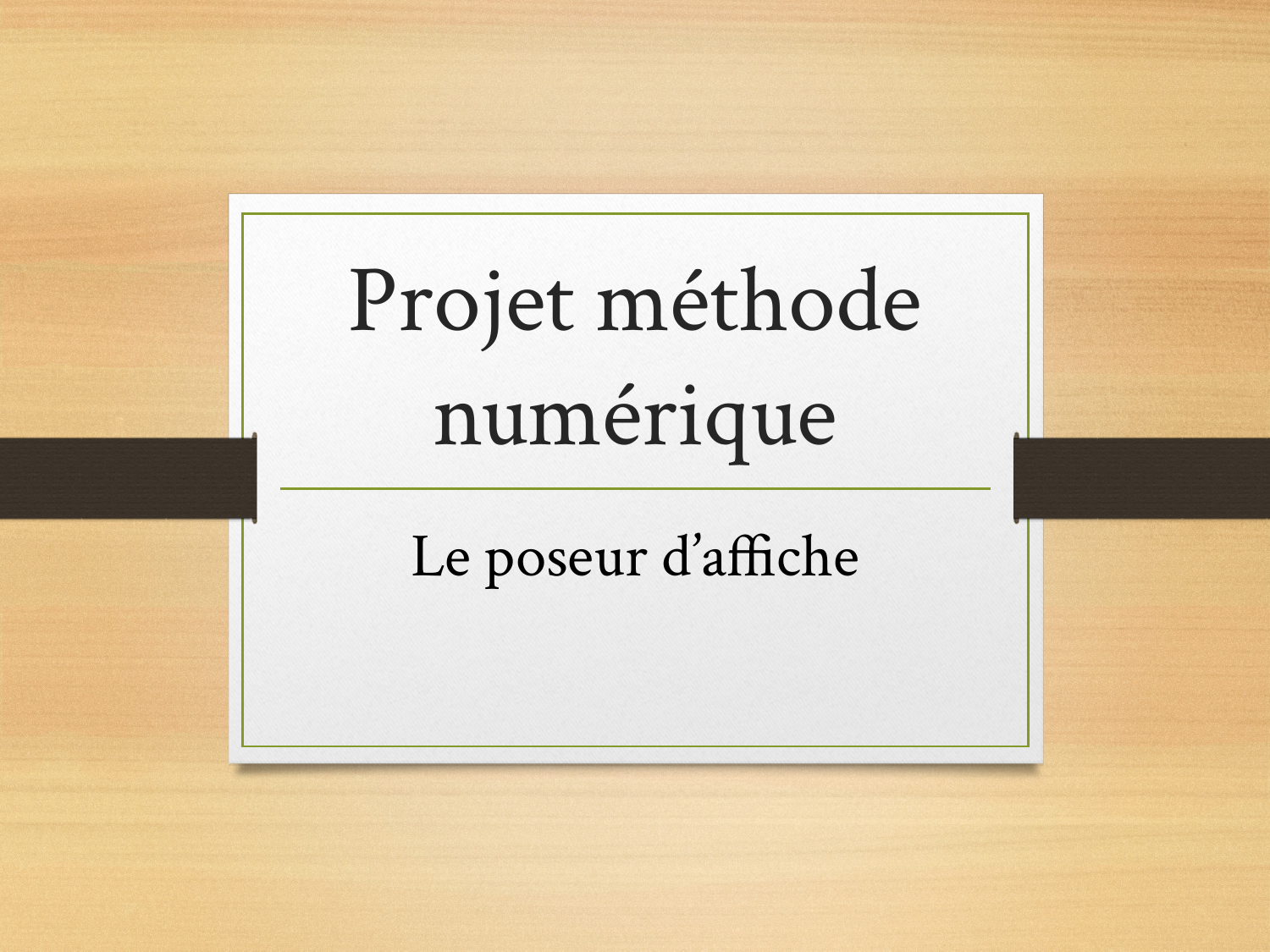

# Projet méthode numérique
Le poseur d’affiche